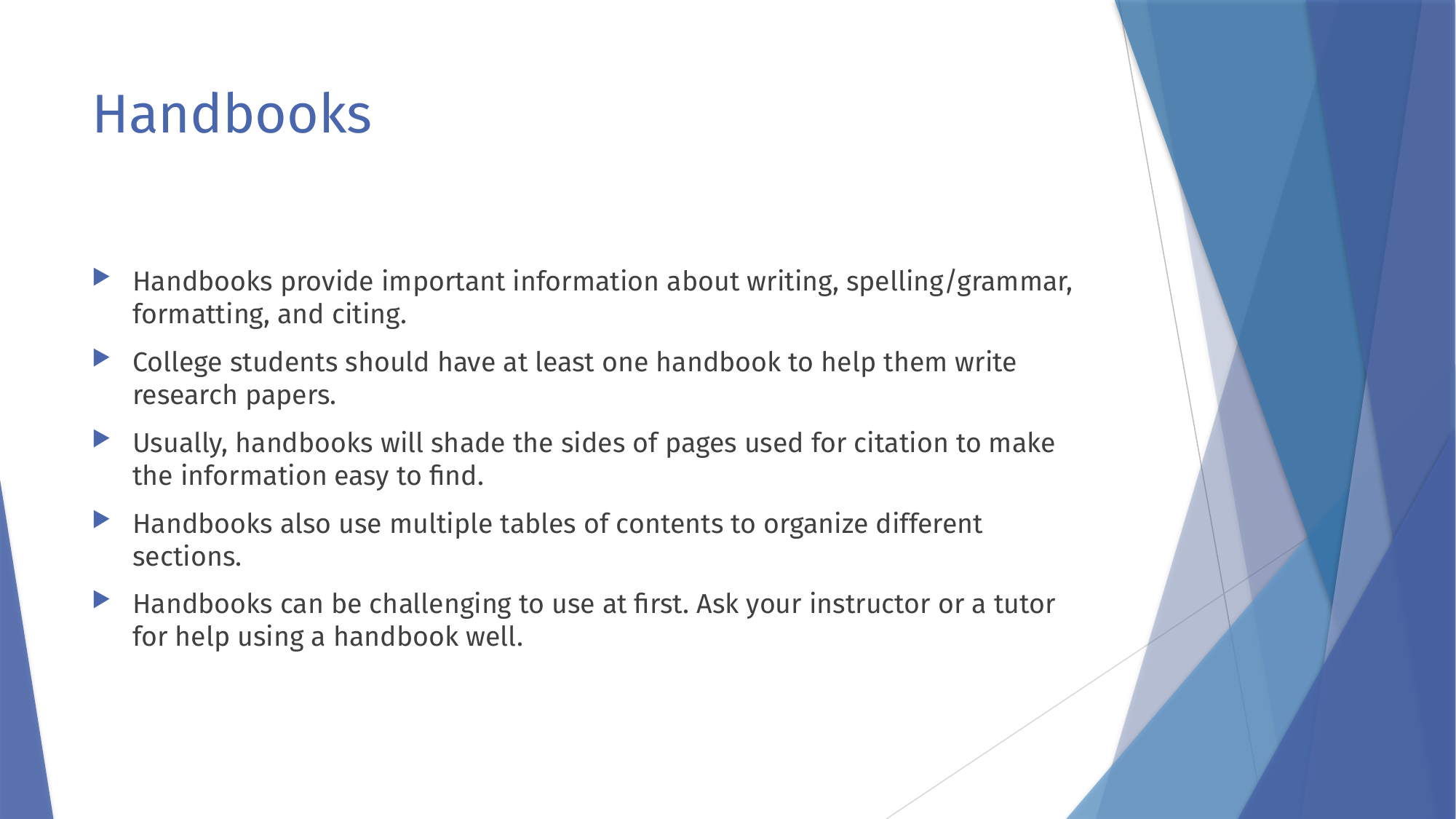

# Handbooks
Handbooks provide important information about writing, spelling/grammar, formatting, and citing.
College students should have at least one handbook to help them write research papers.
Usually, handbooks will shade the sides of pages used for citation to make the information easy to find.
Handbooks also use multiple tables of contents to organize different sections.
Handbooks can be challenging to use at first. Ask your instructor or a tutor for help using a handbook well.